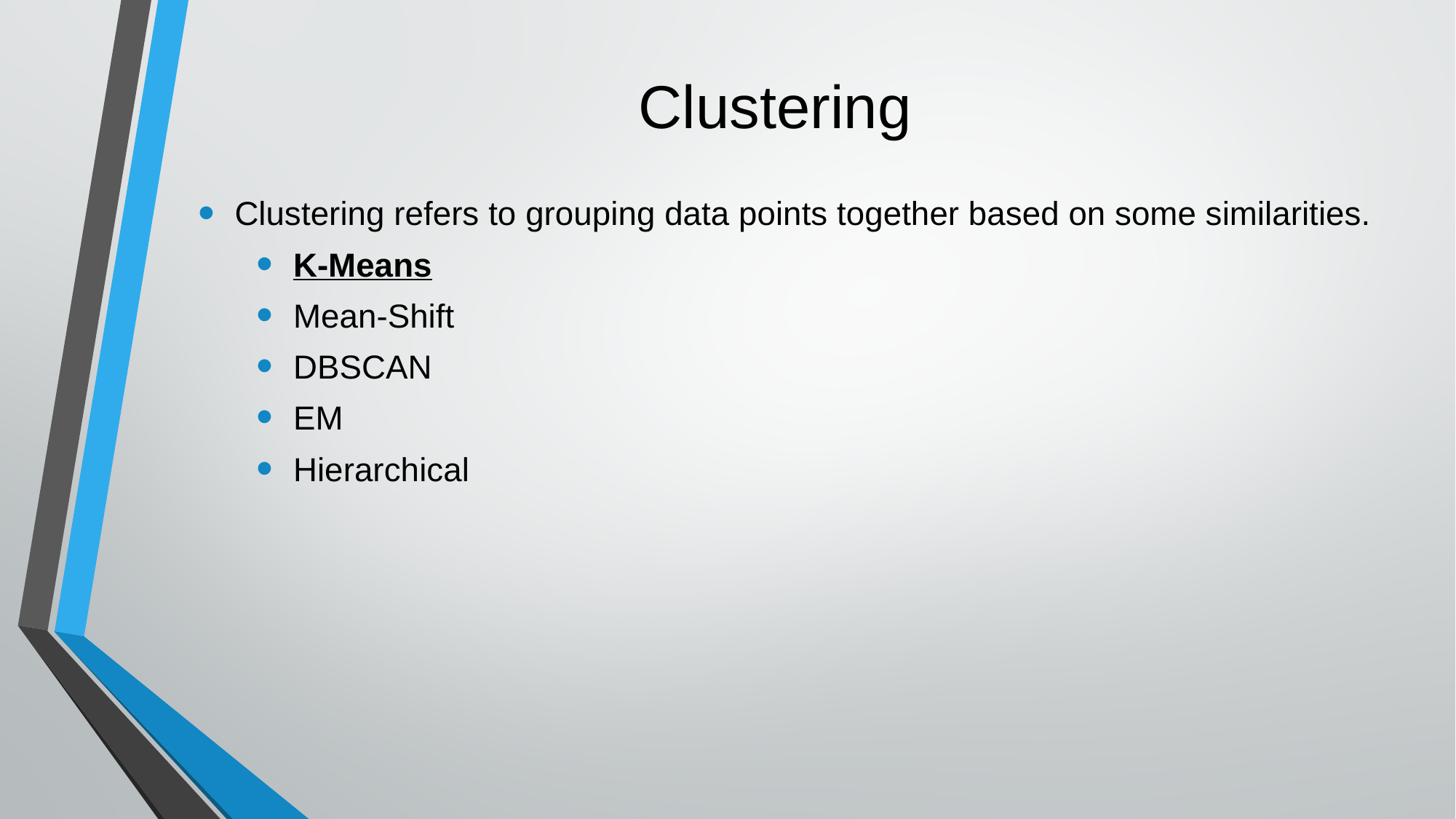

Clustering
Clustering refers to grouping data points together based on some similarities.
K-Means
Mean-Shift
DBSCAN
EM
Hierarchical